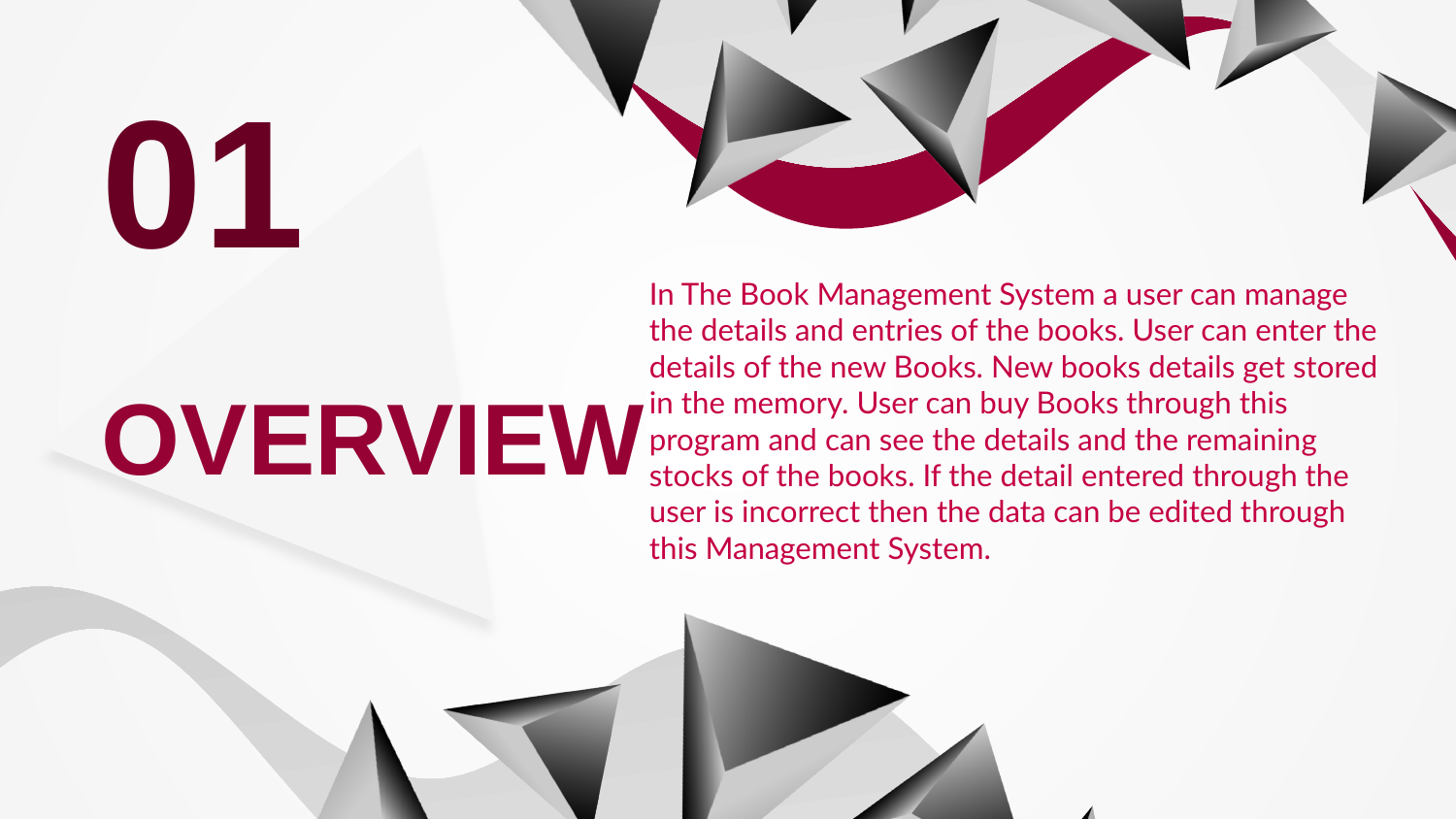

01
In The Book Management System a user can manage the details and entries of the books. User can enter the details of the new Books. New books details get stored in the memory. User can buy Books through this program and can see the details and the remaining stocks of the books. If the detail entered through the user is incorrect then the data can be edited through this Management System.

# OVERVIEW